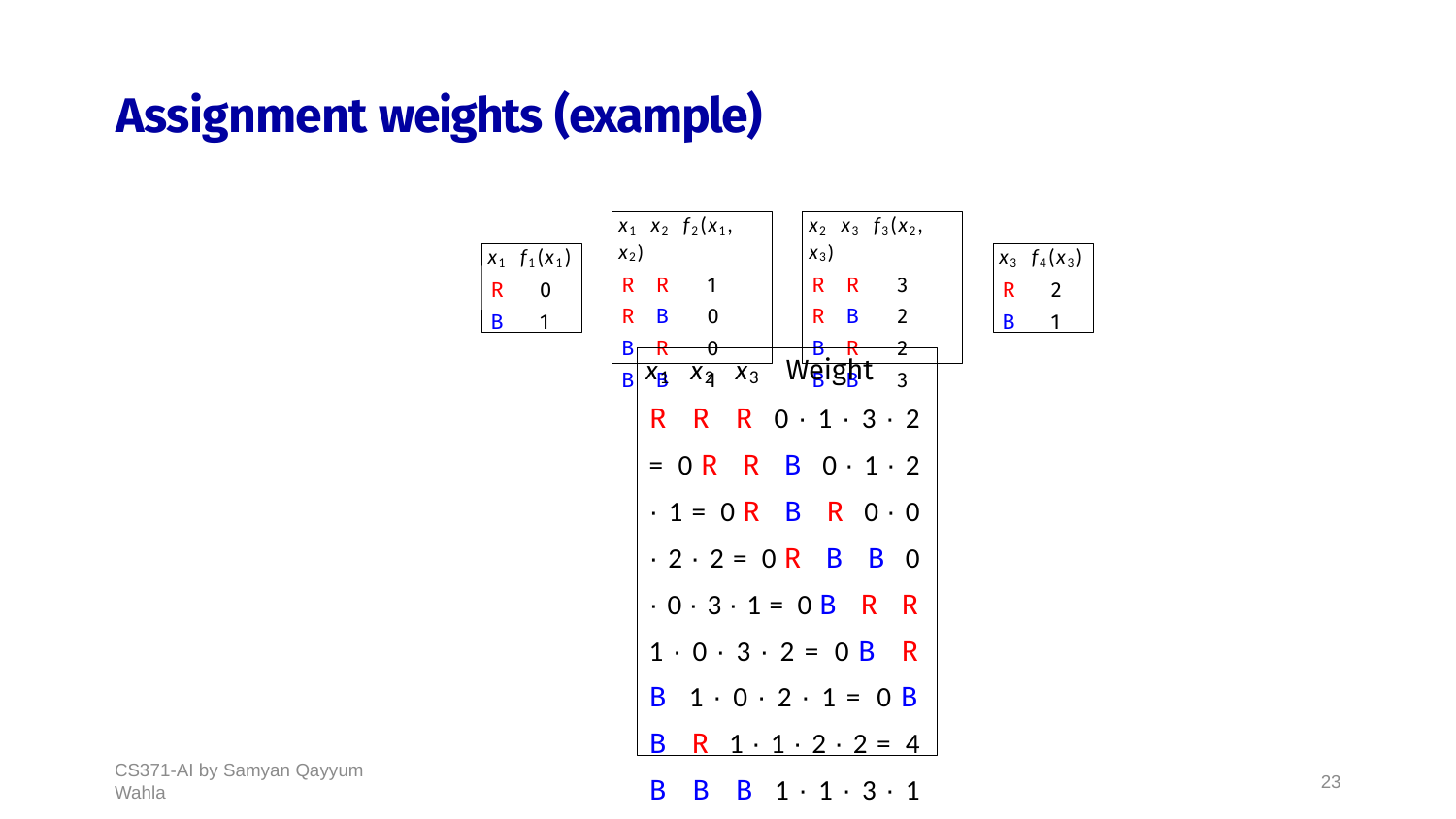

# Assignment weights (example)
x3  f4(x3)
R	2
B	1
x2  x3  f3(x2, x3)
R	R	3
R	B	2
B	R	2
B	B	3
x1  x2  x3	Weight
R R R 0 · 1 · 3 · 2 = 0 R R B 0 · 1 · 2 · 1 = 0 R B R 0 · 0 · 2 · 2 = 0 R B B 0 · 0 · 3 · 1 = 0 B R R 1 · 0 · 3 · 2 = 0 B R B 1 · 0 · 2 · 1 = 0 B B R 1 · 1 · 2 · 2 = 4 B B B 1 · 1 · 3 · 1 = 3
x1  x2  f2(x1, x2)
R	R	1
R	B	0
B	R	0
B	B	1
x1  f1(x1)
R	0
B	1

CS371-AI by Samyan Qayyum Wahla
23